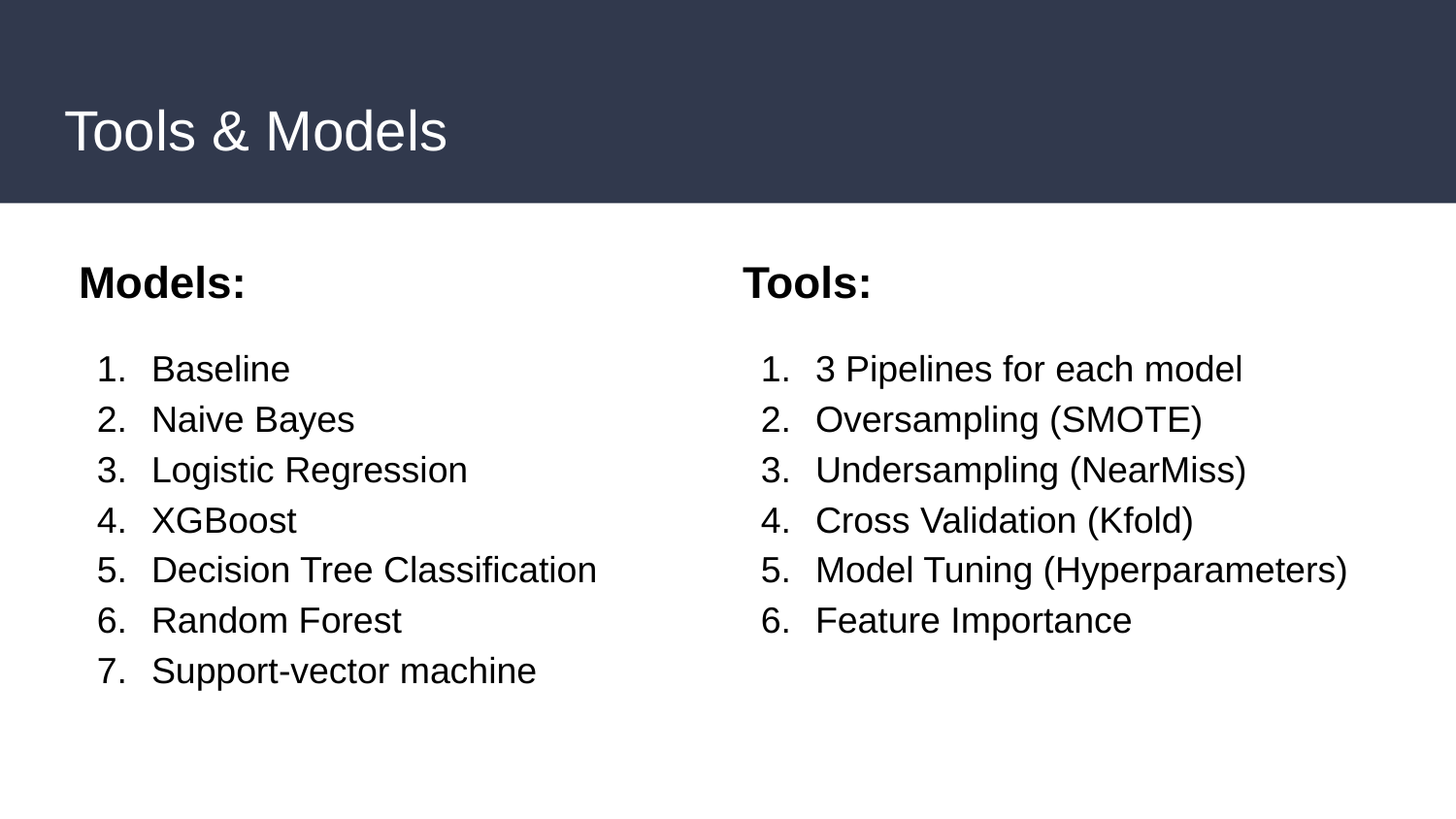

# Tools & Models
Models:
Baseline
Naive Bayes
Logistic Regression
XGBoost
Decision Tree Classification
Random Forest
Support-vector machine

Tools:
3 Pipelines for each model
Oversampling (SMOTE)
Undersampling (NearMiss)
Cross Validation (Kfold)
Model Tuning (Hyperparameters)
Feature Importance